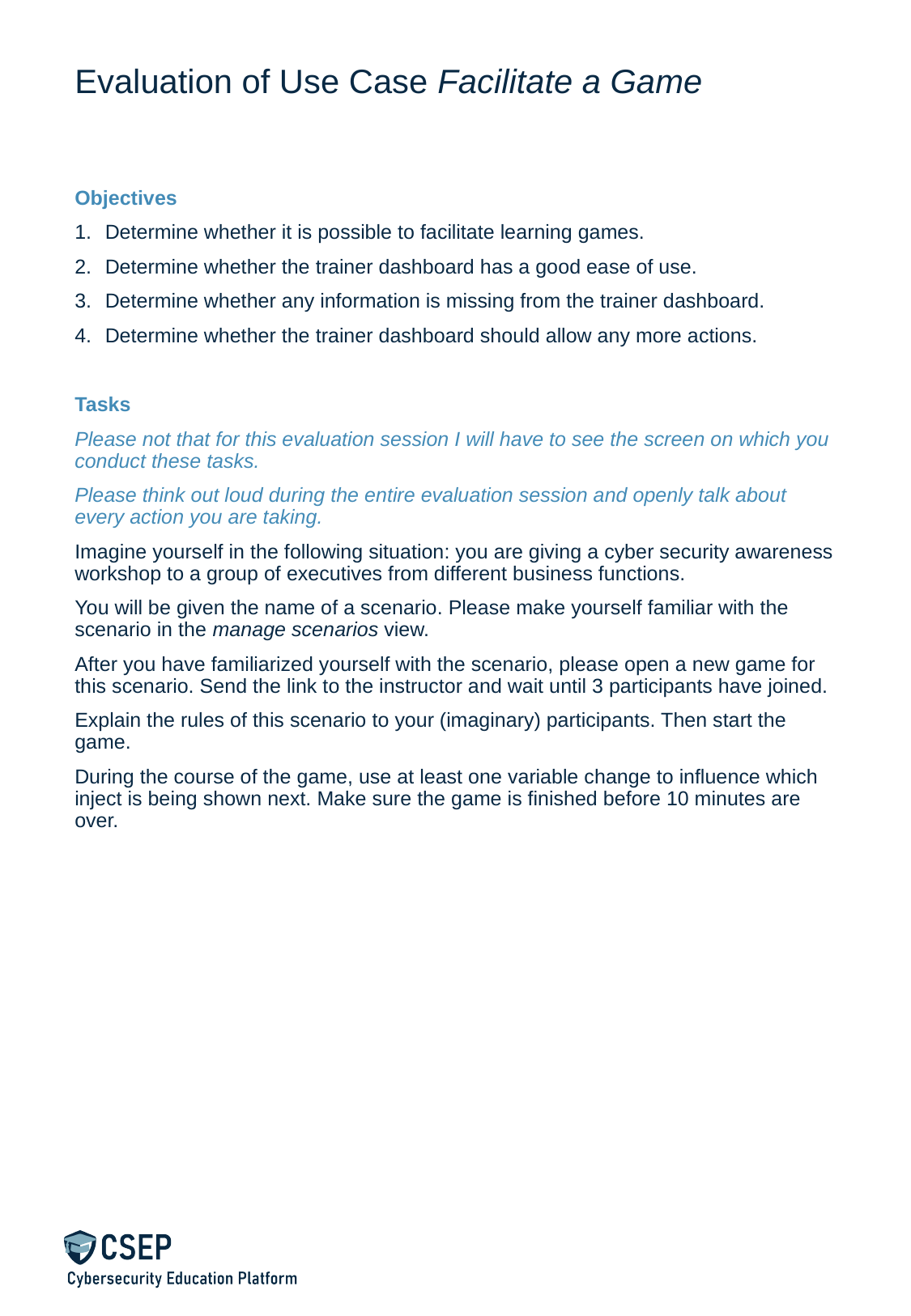

# Evaluation of Use Case Facilitate a Game
Objectives
Determine whether it is possible to facilitate learning games.
Determine whether the trainer dashboard has a good ease of use.
Determine whether any information is missing from the trainer dashboard.
Determine whether the trainer dashboard should allow any more actions.

Tasks
Please not that for this evaluation session I will have to see the screen on which you conduct these tasks.
Please think out loud during the entire evaluation session and openly talk about every action you are taking.
Imagine yourself in the following situation: you are giving a cyber security awareness workshop to a group of executives from different business functions.
You will be given the name of a scenario. Please make yourself familiar with the scenario in the manage scenarios view.
After you have familiarized yourself with the scenario, please open a new game for this scenario. Send the link to the instructor and wait until 3 participants have joined.
Explain the rules of this scenario to your (imaginary) participants. Then start the game.
During the course of the game, use at least one variable change to influence which inject is being shown next. Make sure the game is finished before 10 minutes are over.